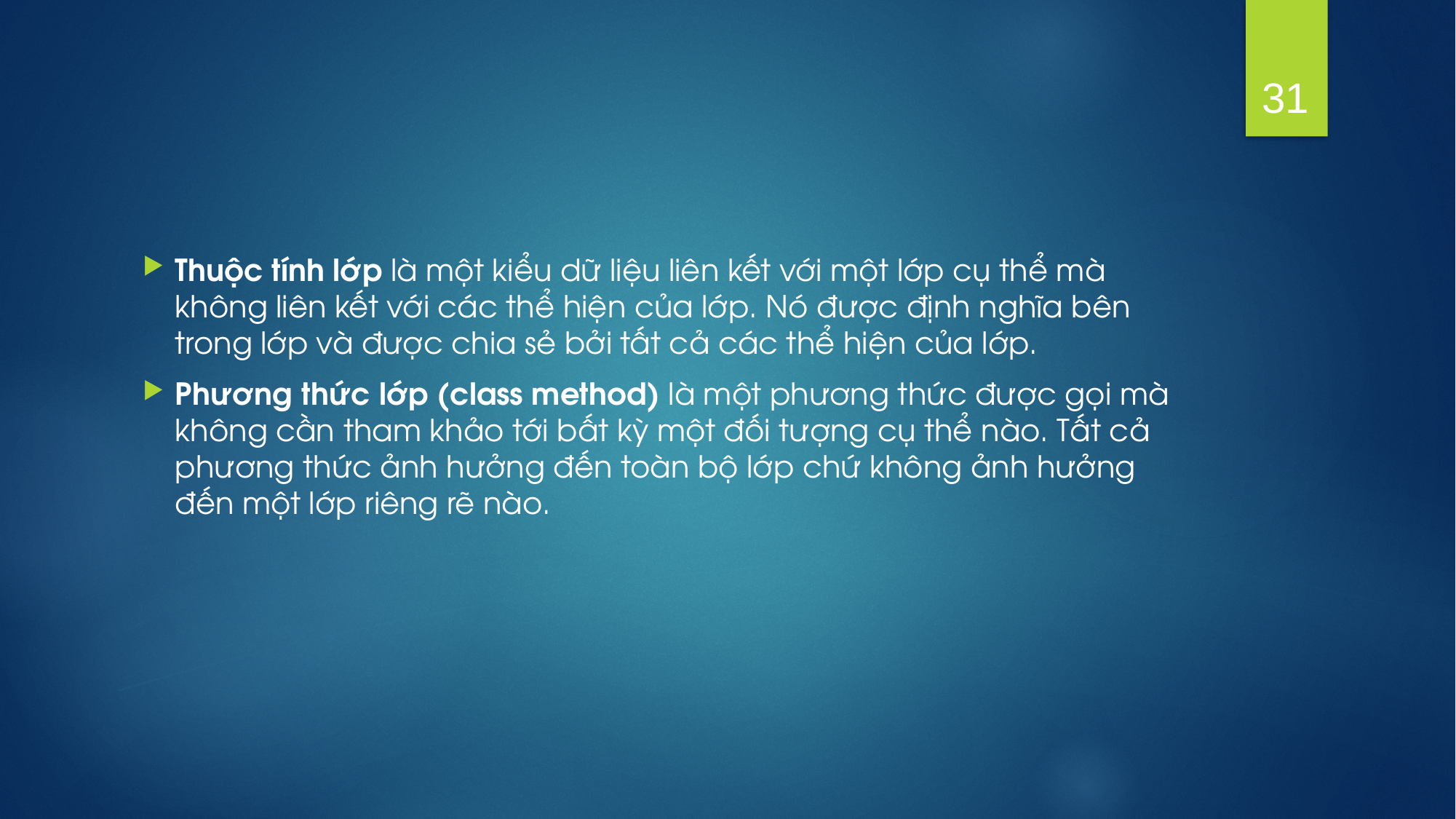

31
#
Thuộc tính lớp là một kiểu dữ liệu liên kết với một lớp cụ thể mà không liên kết với các thể hiện của lớp. Nó được định nghĩa bên trong lớp và được chia sẻ bởi tất cả các thể hiện của lớp.
Phương thức lớp (class method) là một phương thức được gọi mà không cần tham khảo tới bất kỳ một đối tượng cụ thể nào. Tất cả phương thức ảnh hưởng đến toàn bộ lớp chứ không ảnh hưởng đến một lớp riêng rẽ nào.